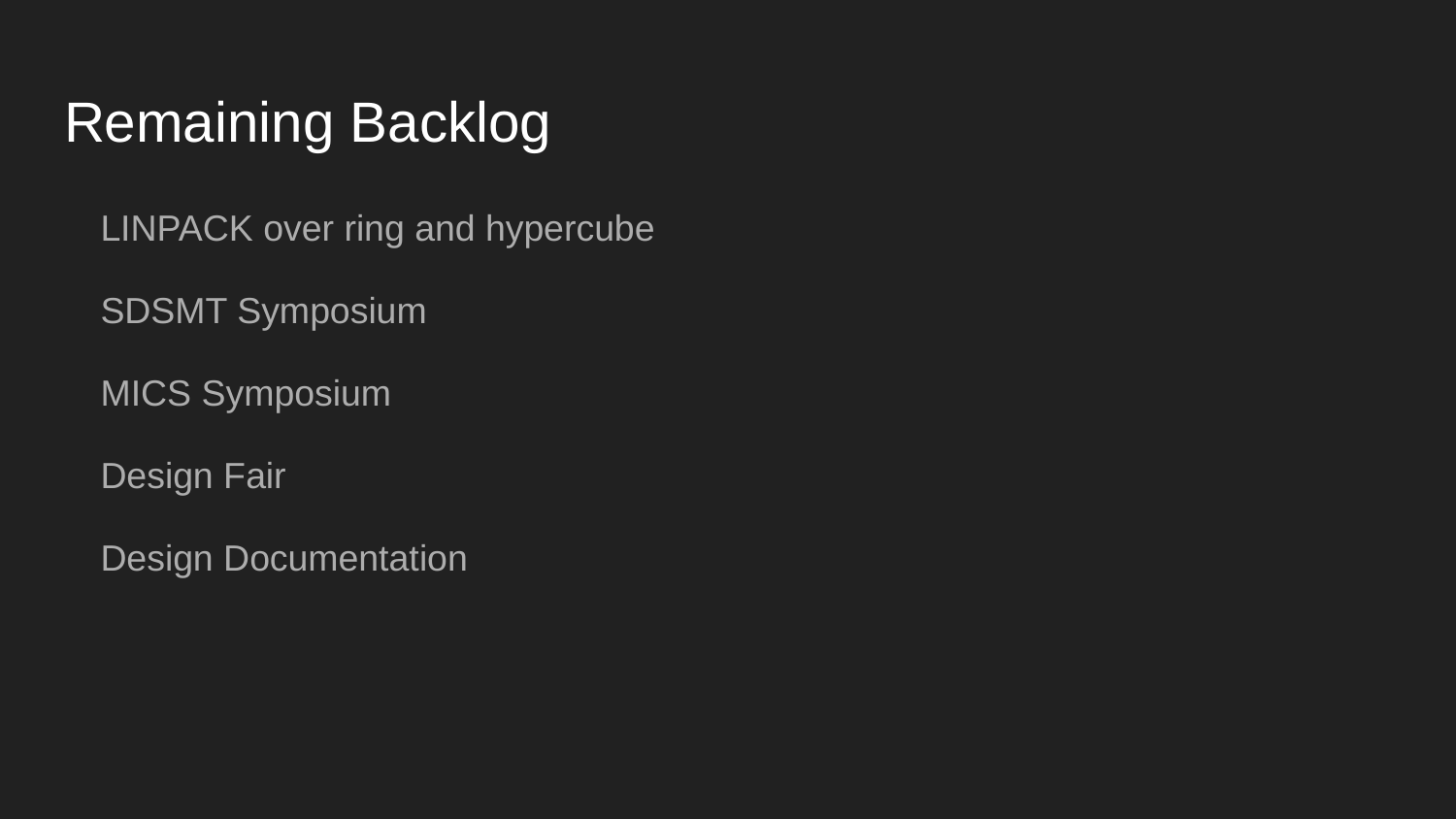

# Remaining Backlog
LINPACK over ring and hypercube
SDSMT Symposium
MICS Symposium
Design Fair
Design Documentation